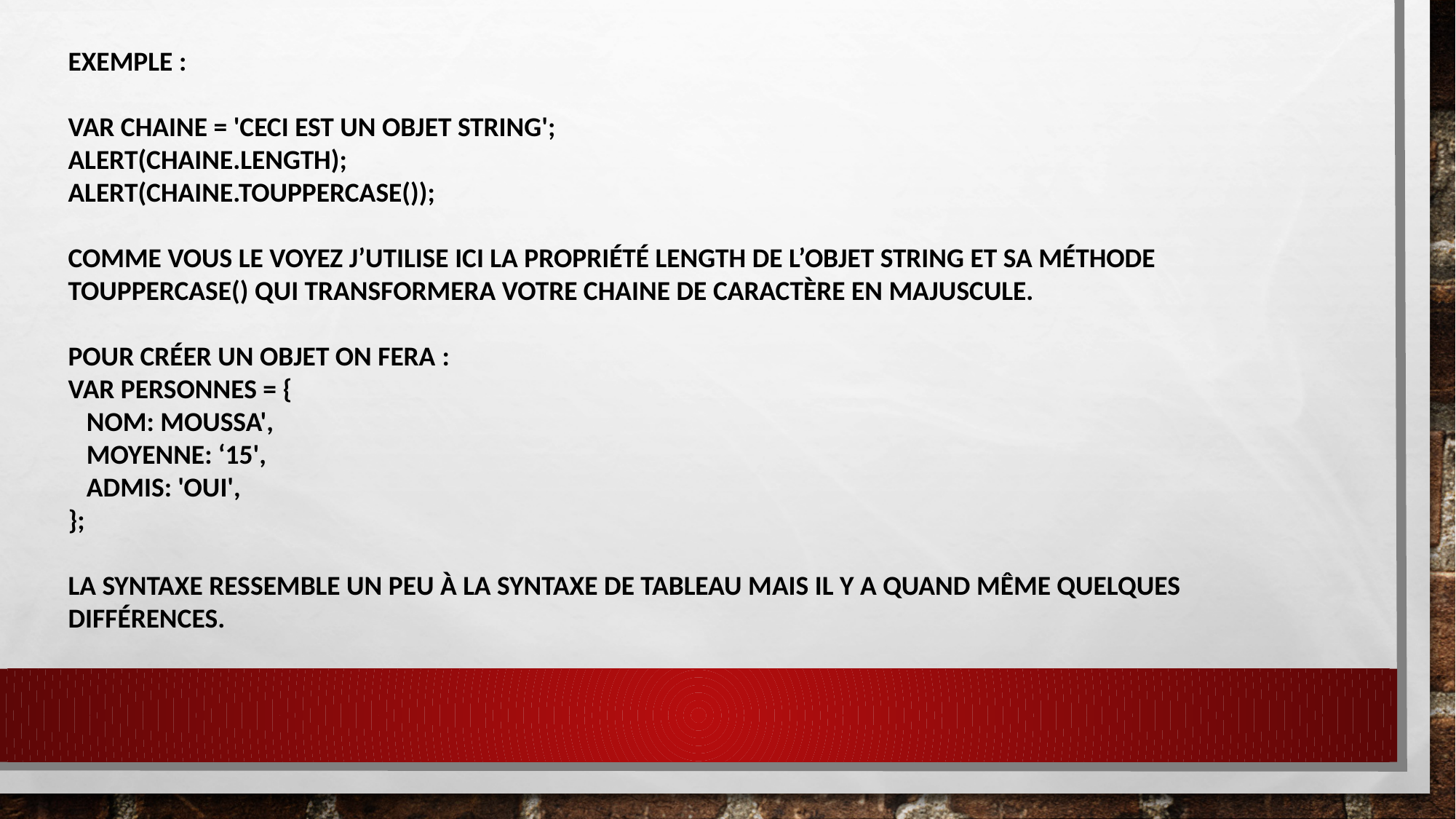

Exemple :
var chaine = 'Ceci est un objet string';
alert(chaine.length);
alert(chaine.toUpperCase());
Comme vous le voyez j’utilise ici la propriété length de l’objet string et sa méthode toUpperCase() qui transformera votre chaine de caractère en majuscule.
Pour créer un objet on fera :
var personnes = {
   nom: Moussa',
   moyenne: ‘15',
   admis: 'Oui',
};
La syntaxe ressemble un peu à la syntaxe de tableau mais il y a quand même quelques différences.